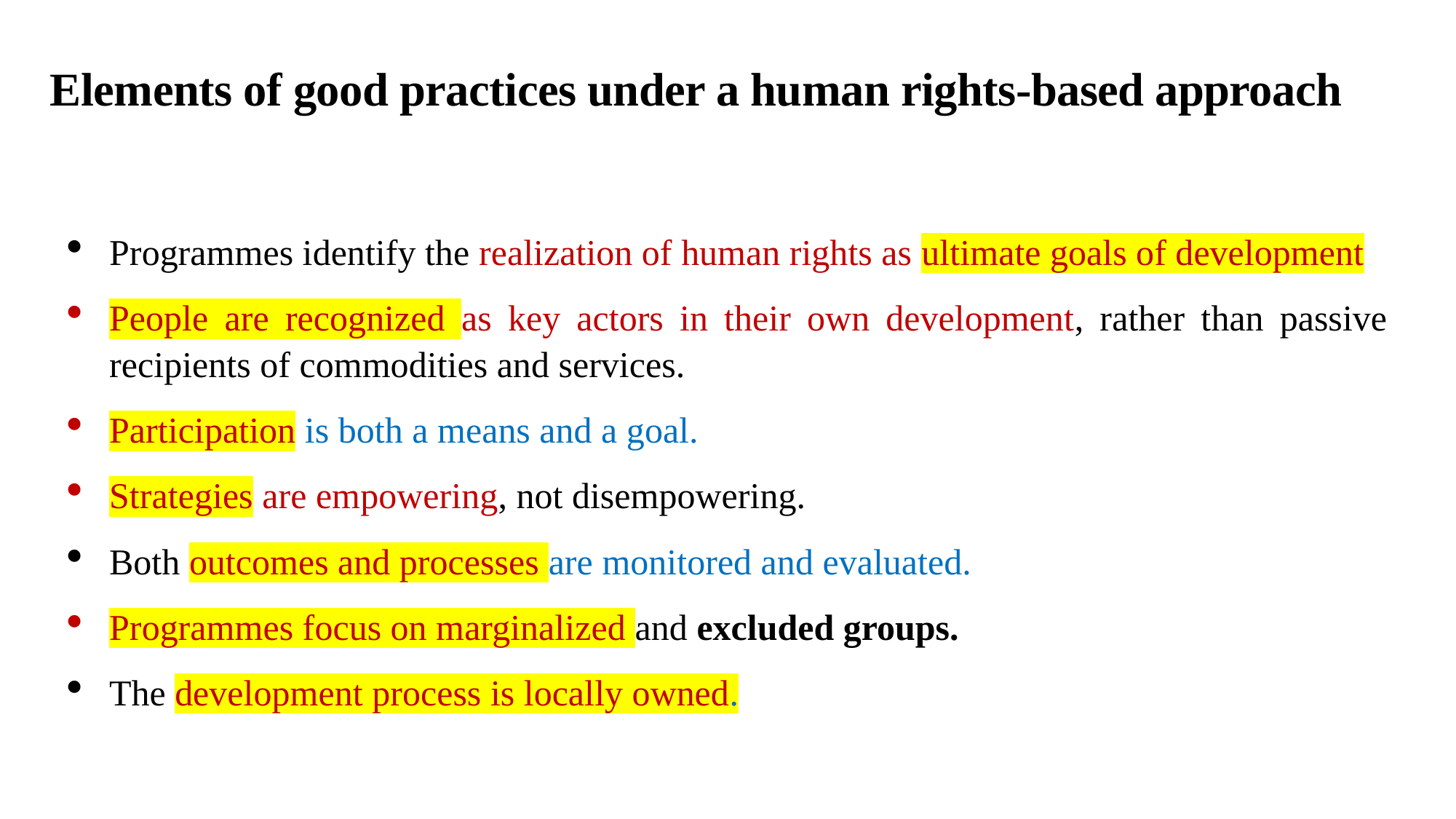

# Elements of good practices under a human rights-based approach

Programmes identify the realization of human rights as ultimate goals of development
People are recognized as key actors in their own development, rather than passive recipients of commodities and services.
Participation is both a means and a goal.
Strategies are empowering, not disempowering.
Both outcomes and processes are monitored and evaluated.
Programmes focus on marginalized and excluded groups.
The development process is locally owned.